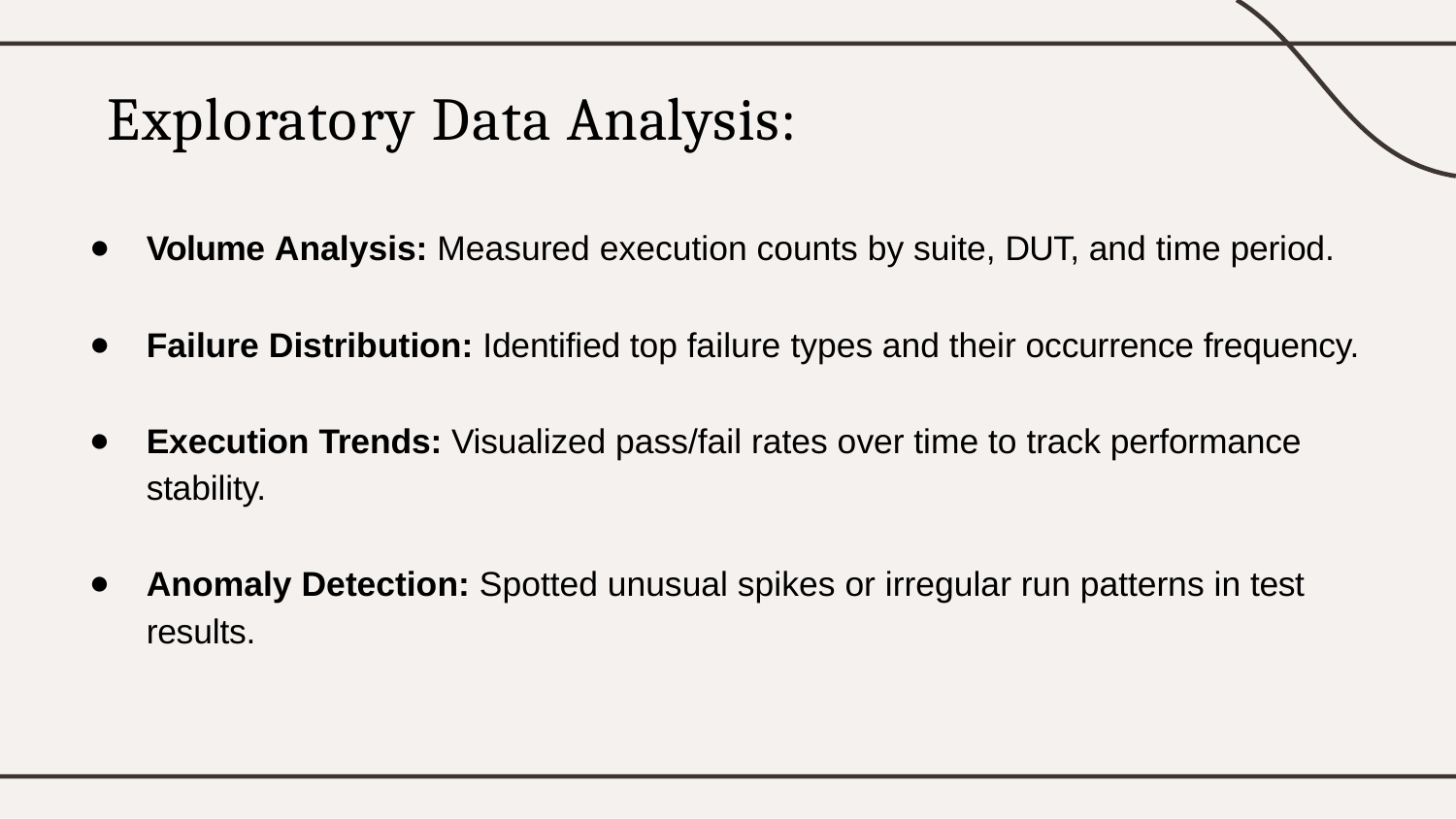

# Exploratory Data Analysis:
Volume Analysis: Measured execution counts by suite, DUT, and time period.

Failure Distribution: Identified top failure types and their occurrence frequency.

Execution Trends: Visualized pass/fail rates over time to track performance stability.

Anomaly Detection: Spotted unusual spikes or irregular run patterns in test results.